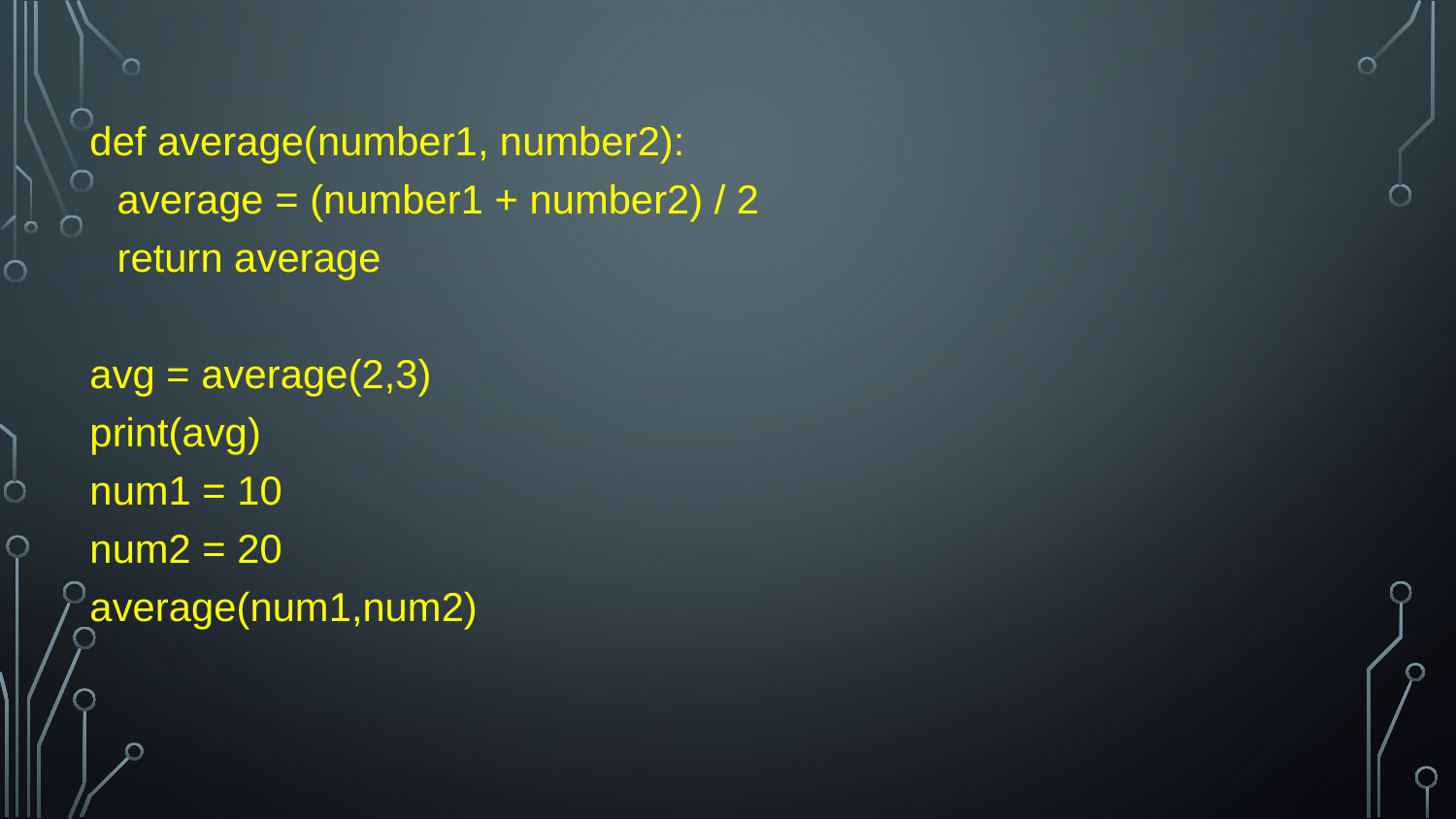

def average(number1, number2):
	average = (number1 + number2) / 2
	return average

avg = average(2,3)
print(avg)
num1 = 10
num2 = 20
average(num1,num2)